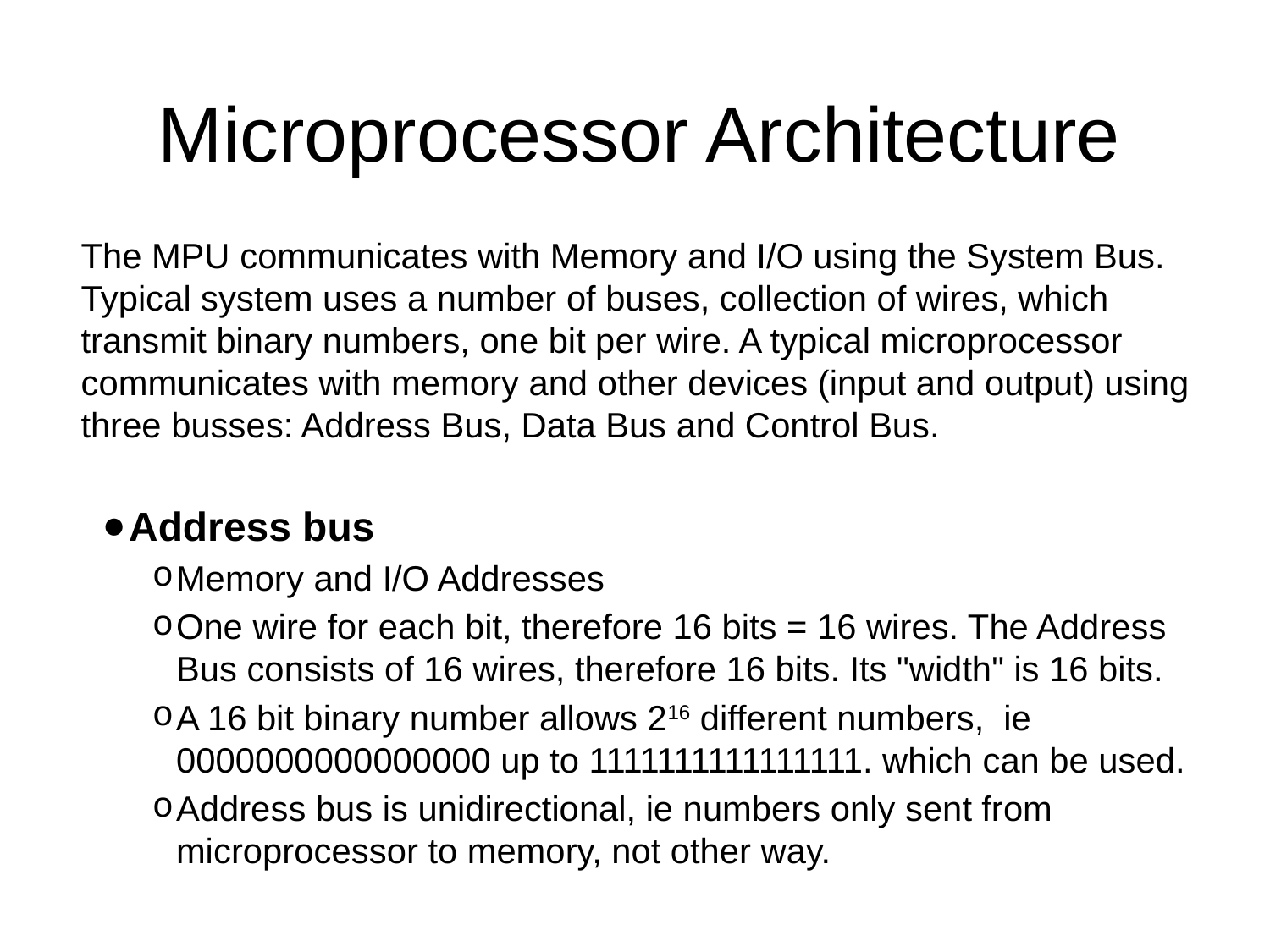

Microprocessor Architecture
The MPU communicates with Memory and I/O using the System Bus. Typical system uses a number of buses, collection of wires, which transmit binary numbers, one bit per wire. A typical microprocessor communicates with memory and other devices (input and output) using three busses: Address Bus, Data Bus and Control Bus.

Address bus
Memory and I/O Addresses
One wire for each bit, therefore 16 bits = 16 wires. The Address Bus consists of 16 wires, therefore 16 bits. Its "width" is 16 bits.
A 16 bit binary number allows 216 different numbers,  ie 0000000000000000 up to 1111111111111111. which can be used.
Address bus is unidirectional, ie numbers only sent from microprocessor to memory, not other way.